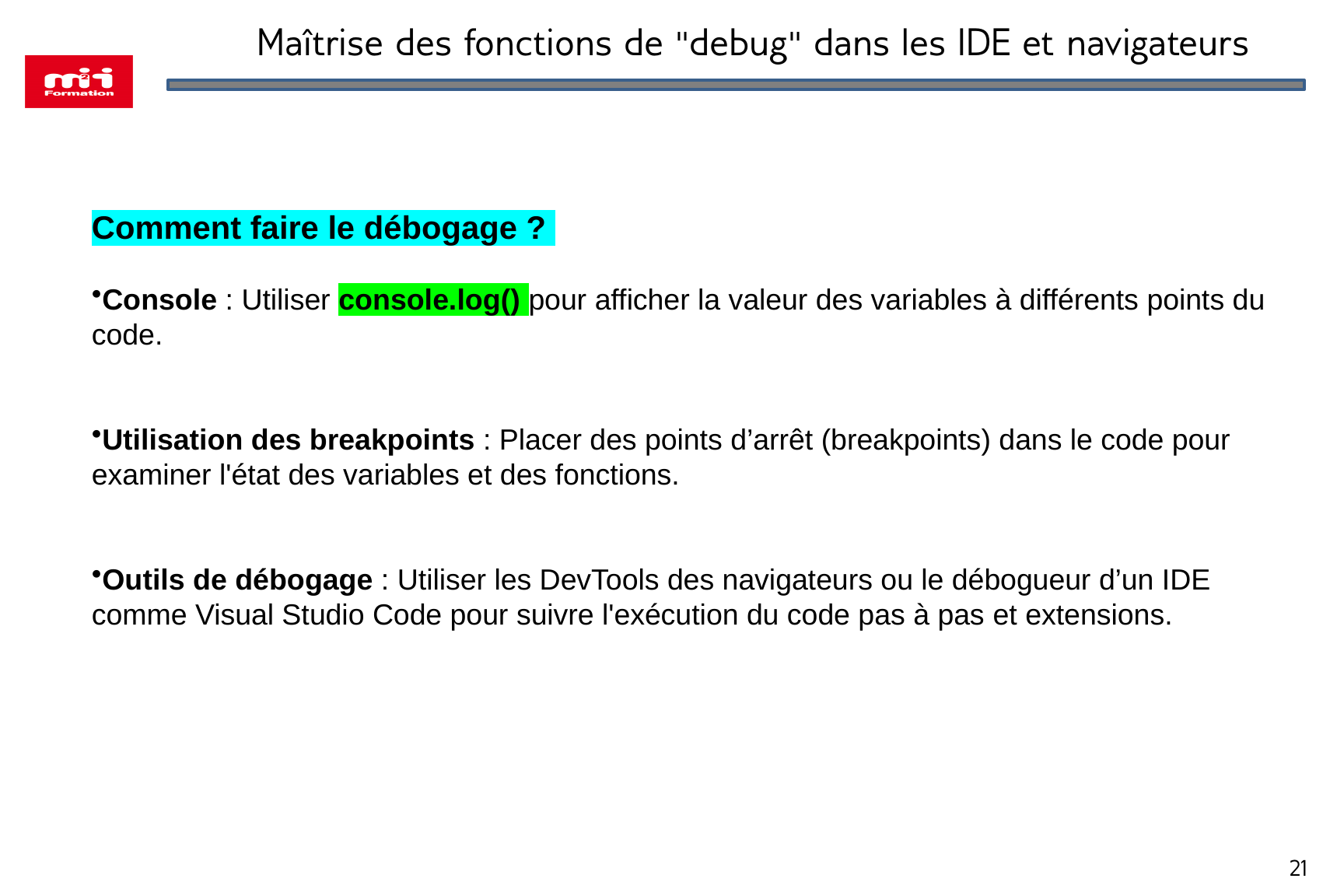

Maîtrise des fonctions de "debug" dans les IDE et navigateurs
Comment faire le débogage ?

Console : Utiliser console.log() pour afficher la valeur des variables à différents points du code.

Utilisation des breakpoints : Placer des points d’arrêt (breakpoints) dans le code pour examiner l'état des variables et des fonctions.

Outils de débogage : Utiliser les DevTools des navigateurs ou le débogueur d’un IDE comme Visual Studio Code pour suivre l'exécution du code pas à pas et extensions.
21